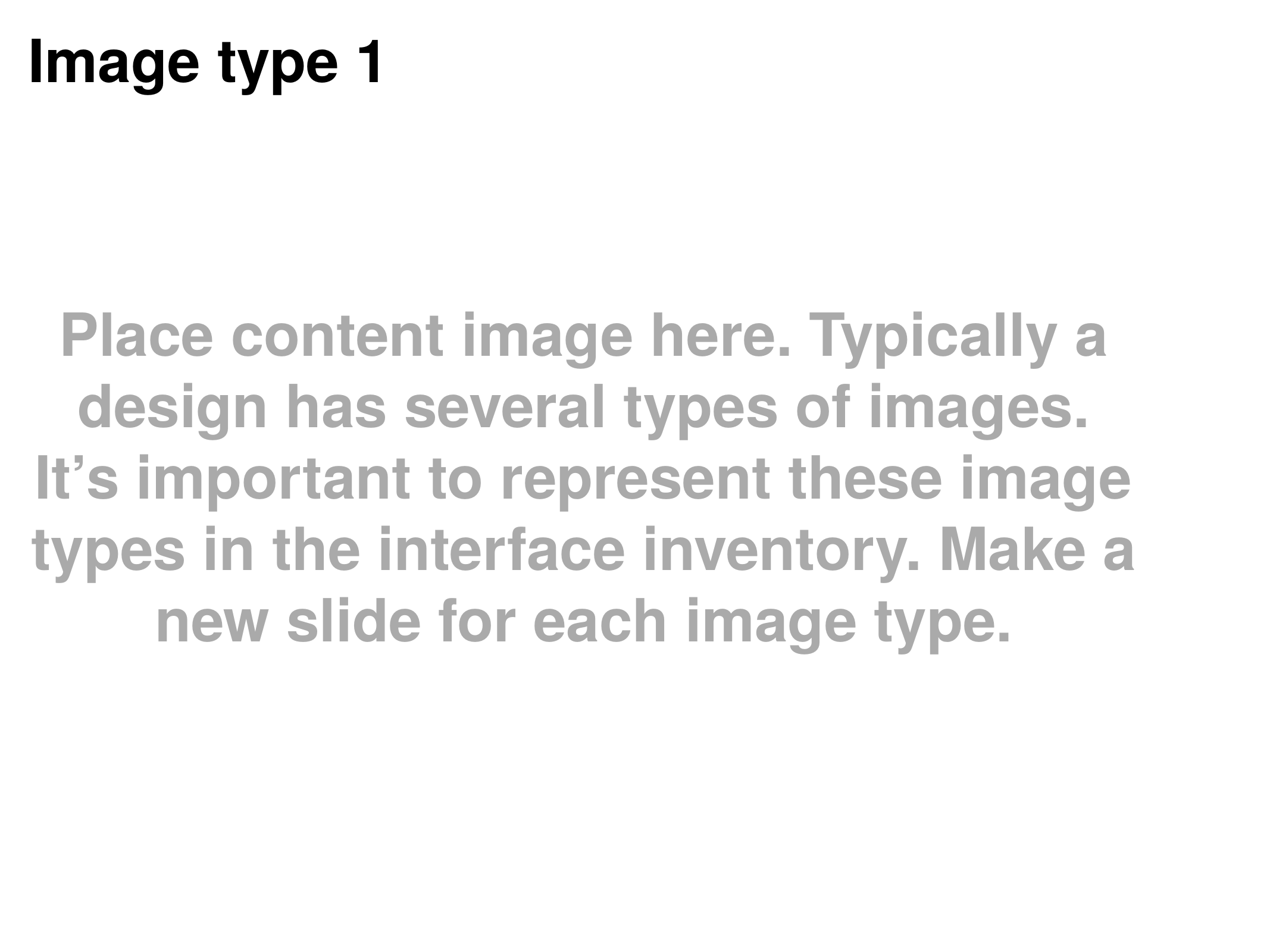

# Image type 1
Place content image here. Typically a design has several types of images. It’s important to represent these image types in the interface inventory. Make a new slide for each image type.